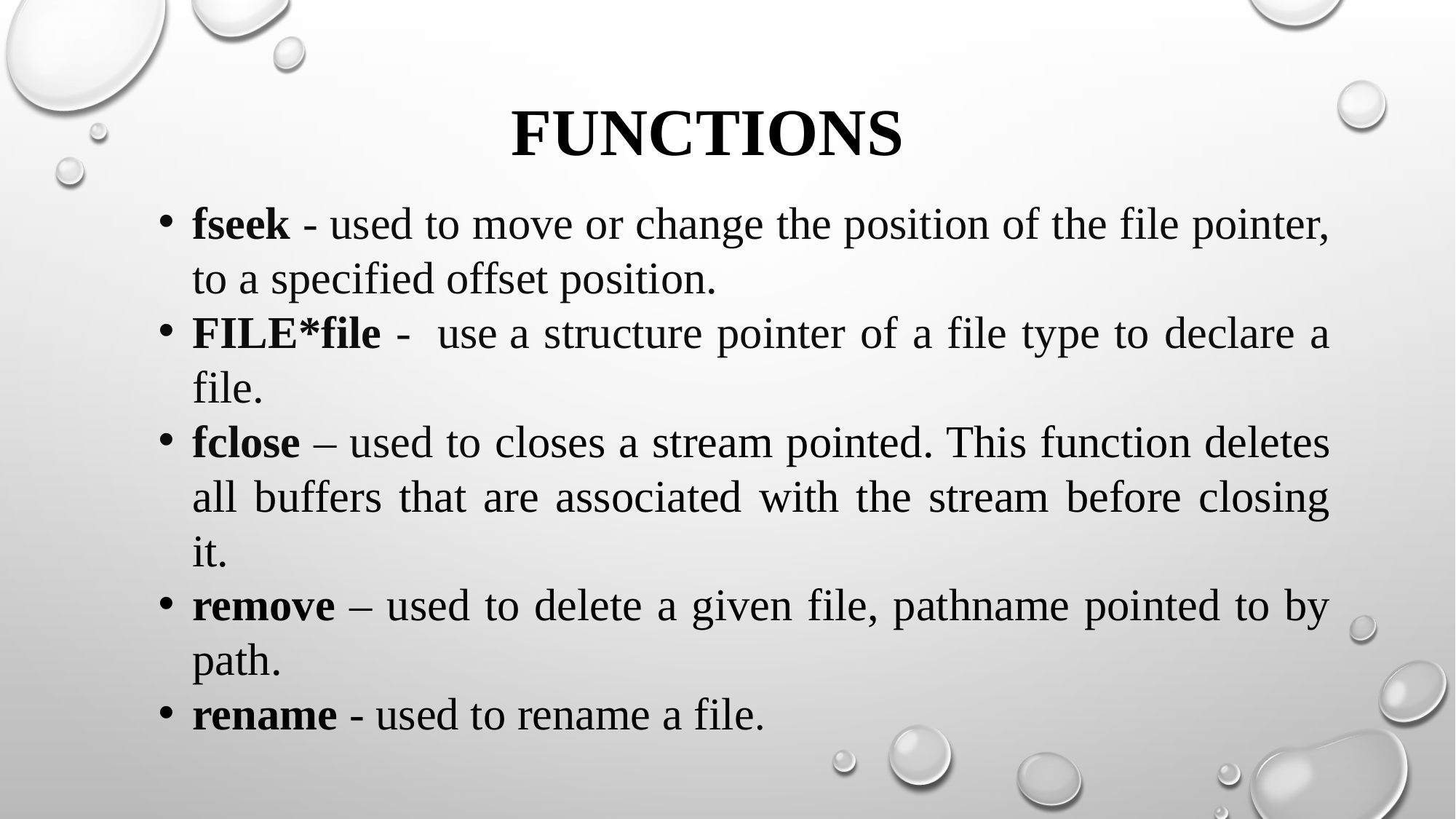

FUNCTIONS
fseek - used to move or change the position of the file pointer, to a specified offset position.
FILE*file -  use a structure pointer of a file type to declare a file.
fclose – used to closes a stream pointed. This function deletes all buffers that are associated with the stream before closing it.
remove – used to delete a given file, pathname pointed to by path.
rename - used to rename a file.